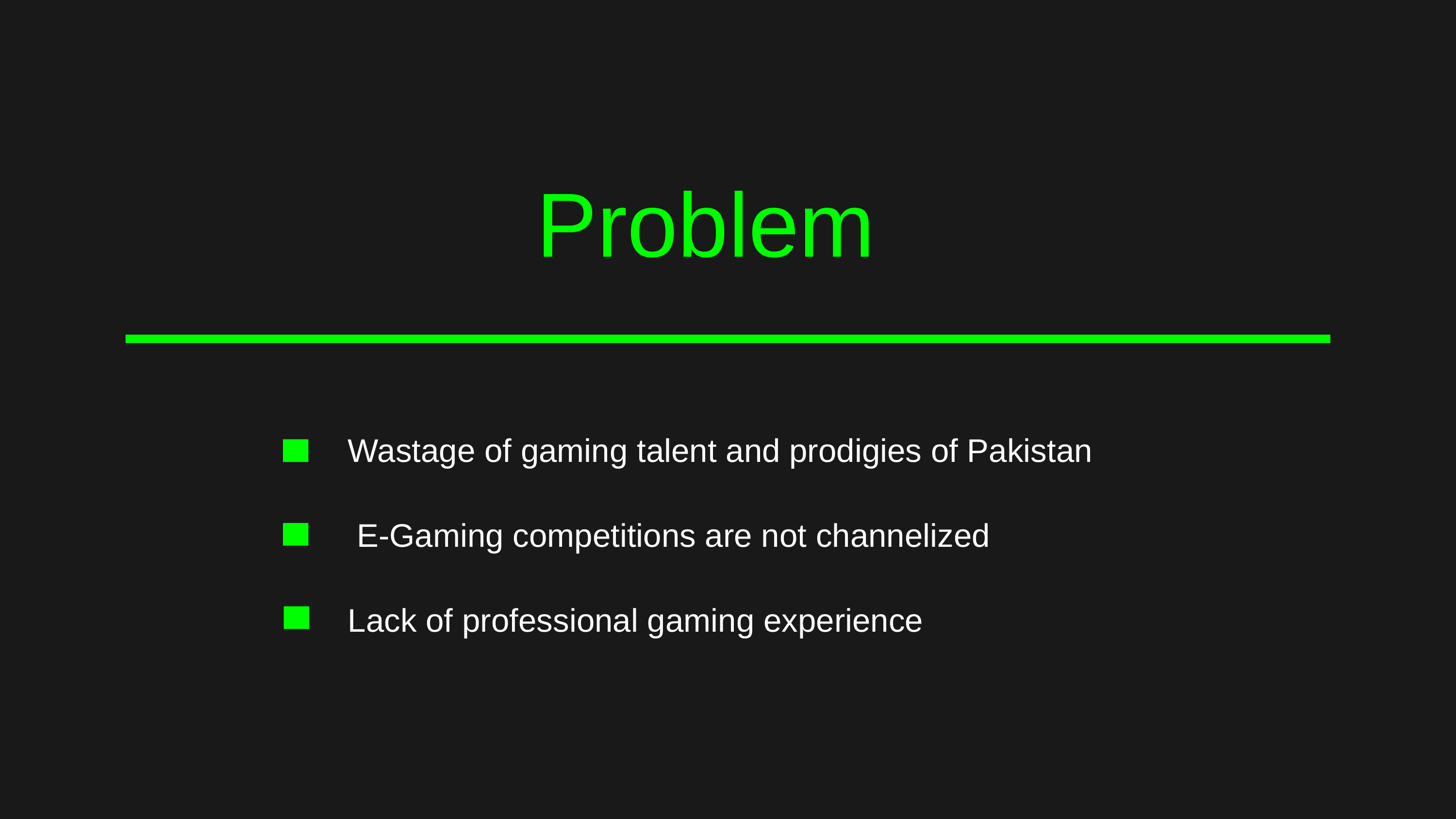

Problem

Wastage of gaming talent and prodigies of Pakistan

 E-Gaming competitions are not channelized

Lack of professional gaming experience